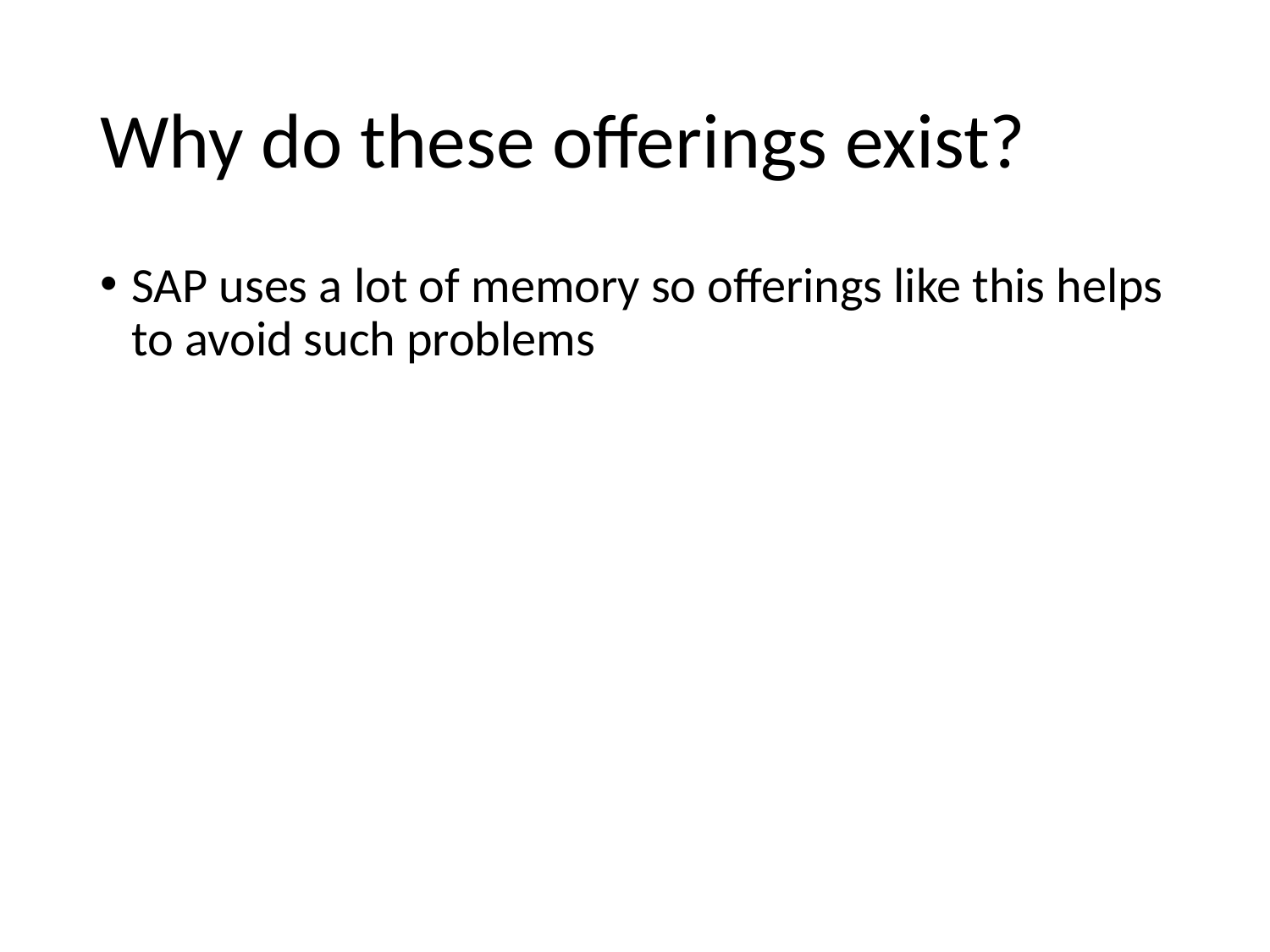

# Why do these offerings exist?
SAP uses a lot of memory so offerings like this helps to avoid such problems